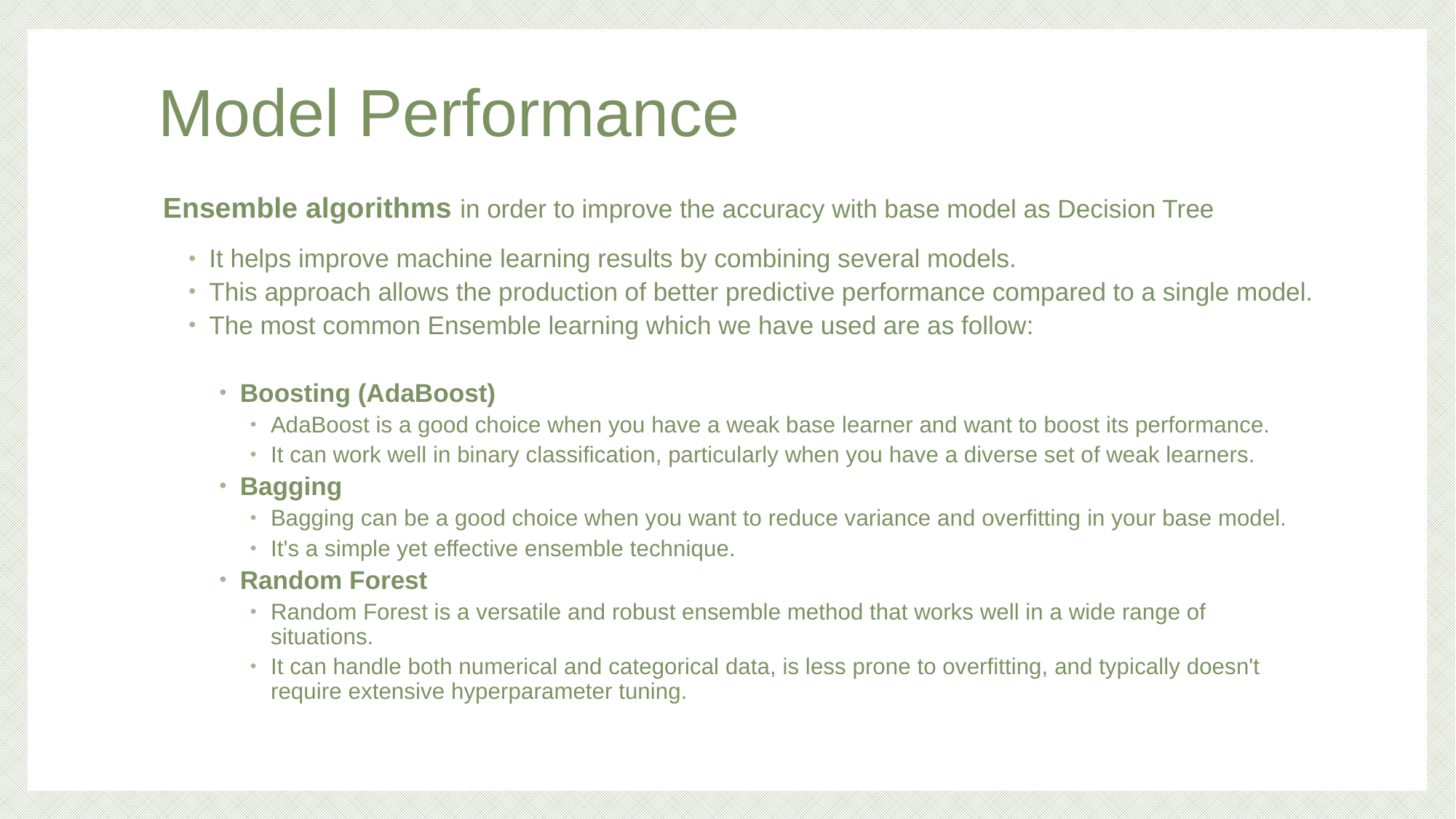

# Model Performance
Ensemble algorithms in order to improve the accuracy with base model as Decision Tree

It helps improve machine learning results by combining several models.
This approach allows the production of better predictive performance compared to a single model.
The most common Ensemble learning which we have used are as follow:

Boosting (AdaBoost)
AdaBoost is a good choice when you have a weak base learner and want to boost its performance.
It can work well in binary classification, particularly when you have a diverse set of weak learners.
Bagging
Bagging can be a good choice when you want to reduce variance and overfitting in your base model.
It's a simple yet effective ensemble technique.
Random Forest
Random Forest is a versatile and robust ensemble method that works well in a wide range of situations.
It can handle both numerical and categorical data, is less prone to overfitting, and typically doesn't require extensive hyperparameter tuning.